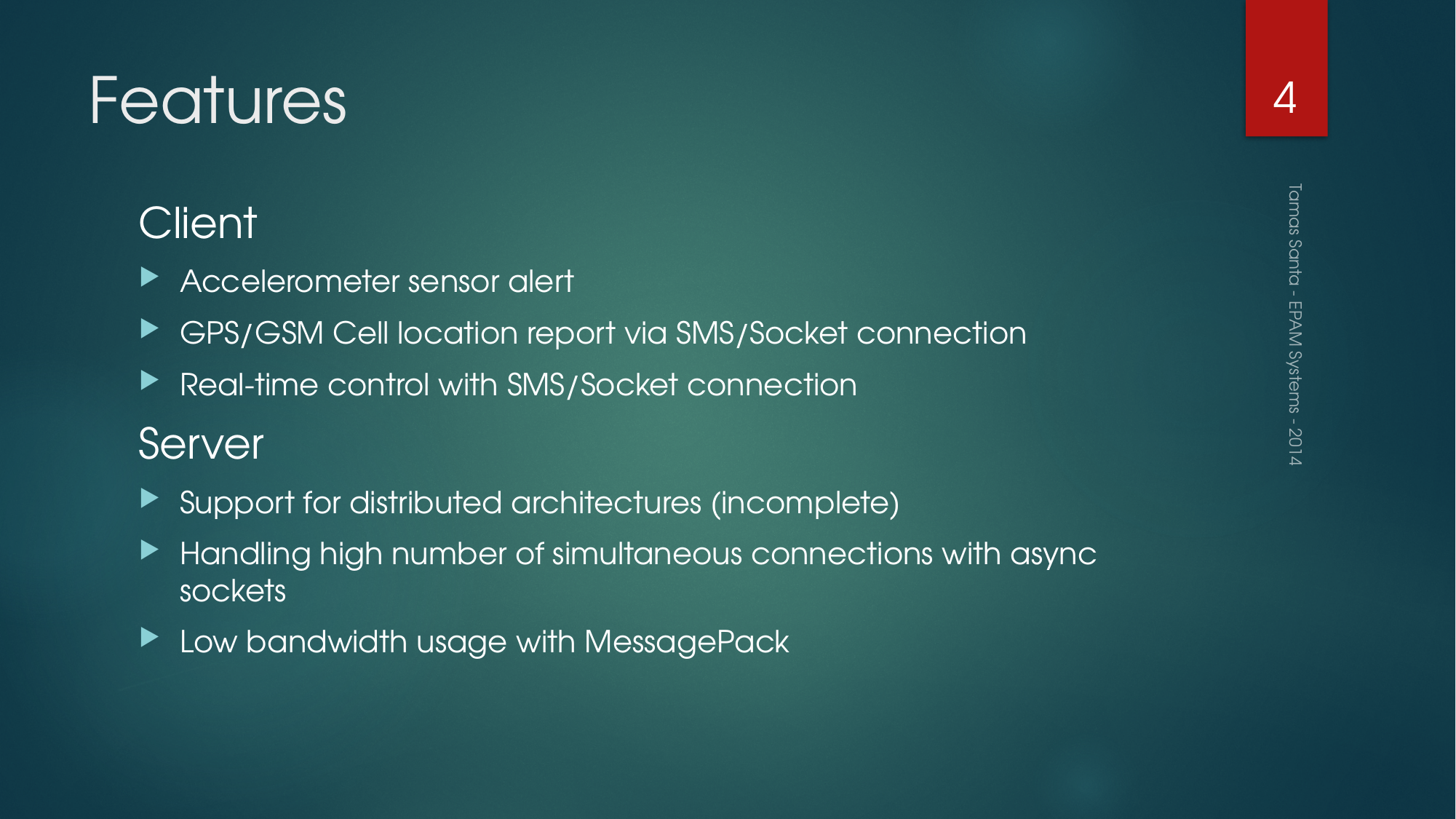

4
# Features
Client
Accelerometer sensor alert
GPS/GSM Cell location report via SMS/Socket connection
Real-time control with SMS/Socket connection
Server
Support for distributed architectures (incomplete)
Handling high number of simultaneous connections with async sockets
Low bandwidth usage with MessagePack

Tamas Santa - EPAM Systems - 2014